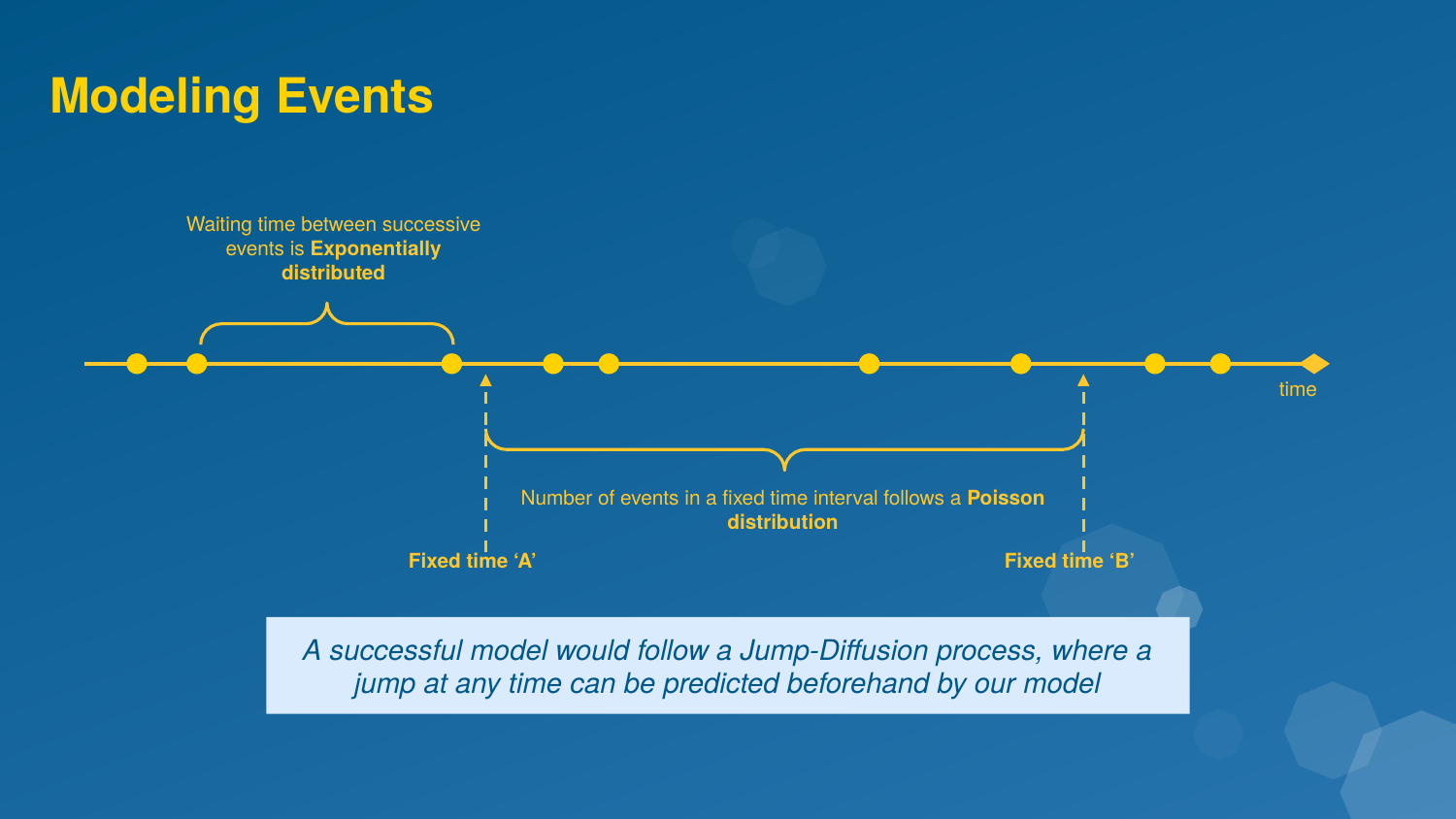

# Modeling Events

Waiting time between successive events is Exponentially distributed

time

Number of events in a fixed time interval follows a Poisson distribution
Fixed time ‘A’
Fixed time ‘B’
A successful model would follow a Jump-Diffusion process, where a jump at any time can be predicted beforehand by our model